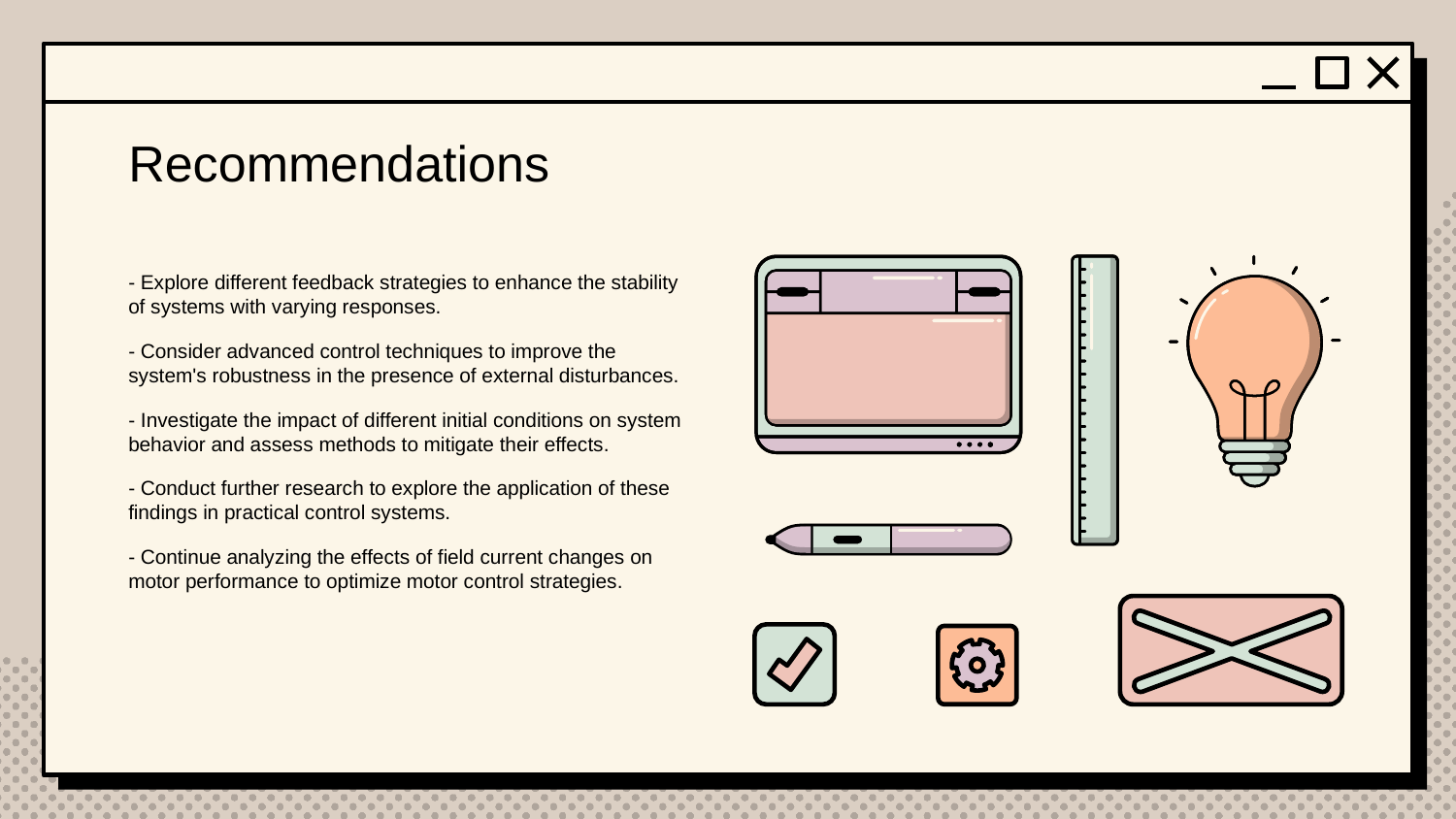

# Recommendations
- Explore different feedback strategies to enhance the stability of systems with varying responses.
- Consider advanced control techniques to improve the system's robustness in the presence of external disturbances.
- Investigate the impact of different initial conditions on system behavior and assess methods to mitigate their effects.
- Conduct further research to explore the application of these findings in practical control systems.
- Continue analyzing the effects of field current changes on motor performance to optimize motor control strategies.